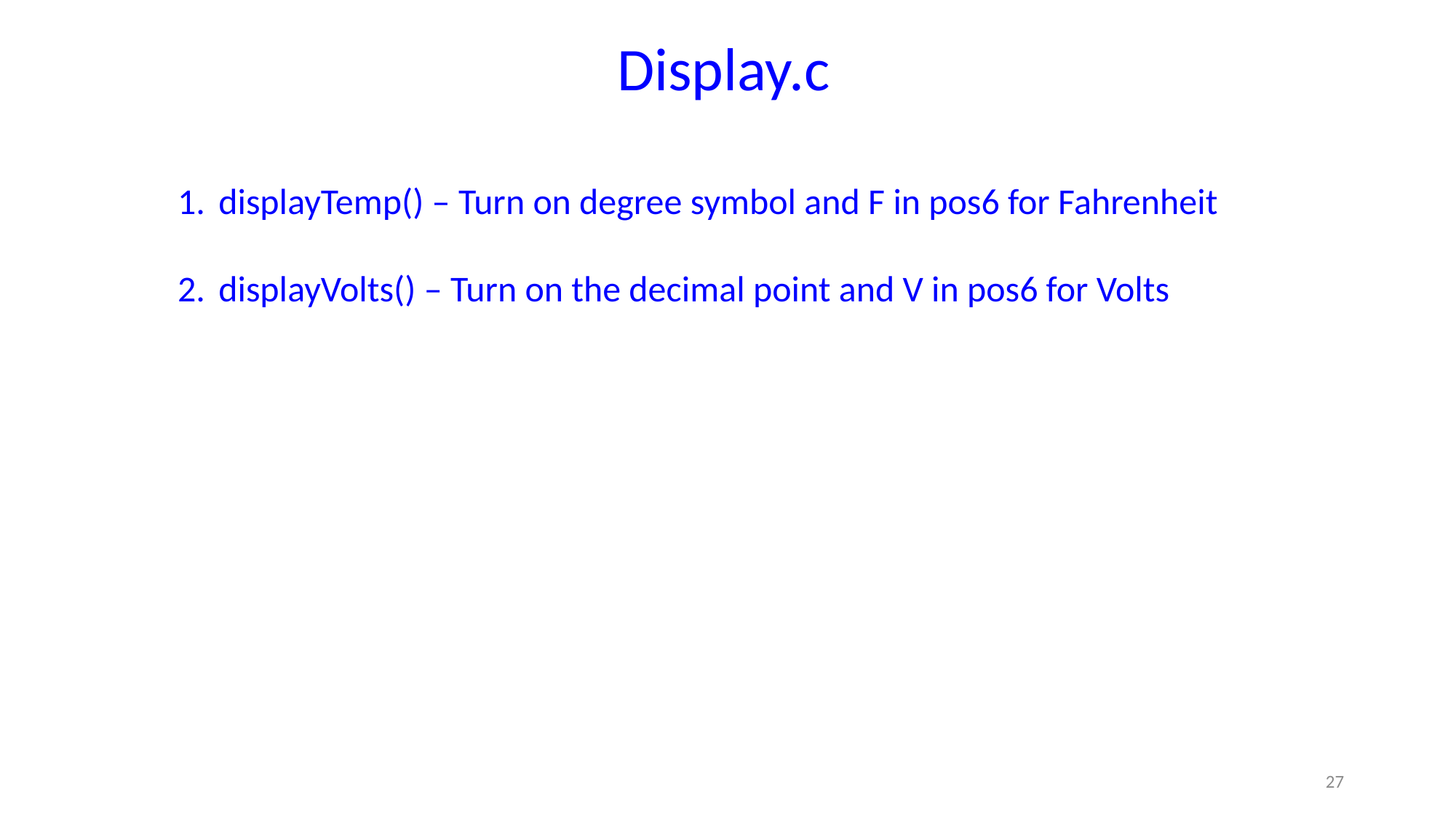

# Display.c
displayTemp() – Turn on degree symbol and F in pos6 for Fahrenheit
displayVolts() – Turn on the decimal point and V in pos6 for Volts

27